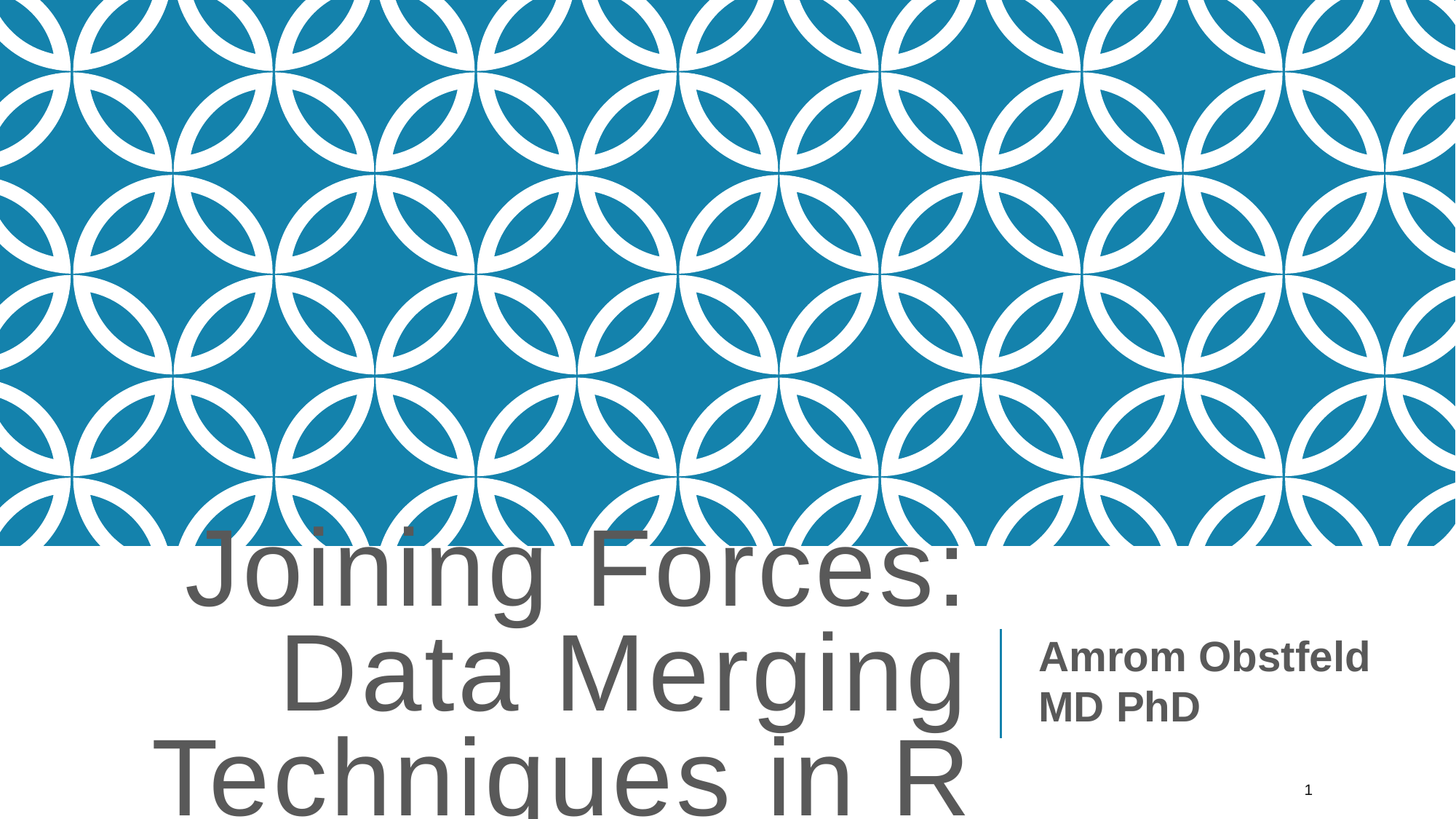

# Joining Forces: Data Merging Techniques in R
Amrom Obstfeld MD PhD
1